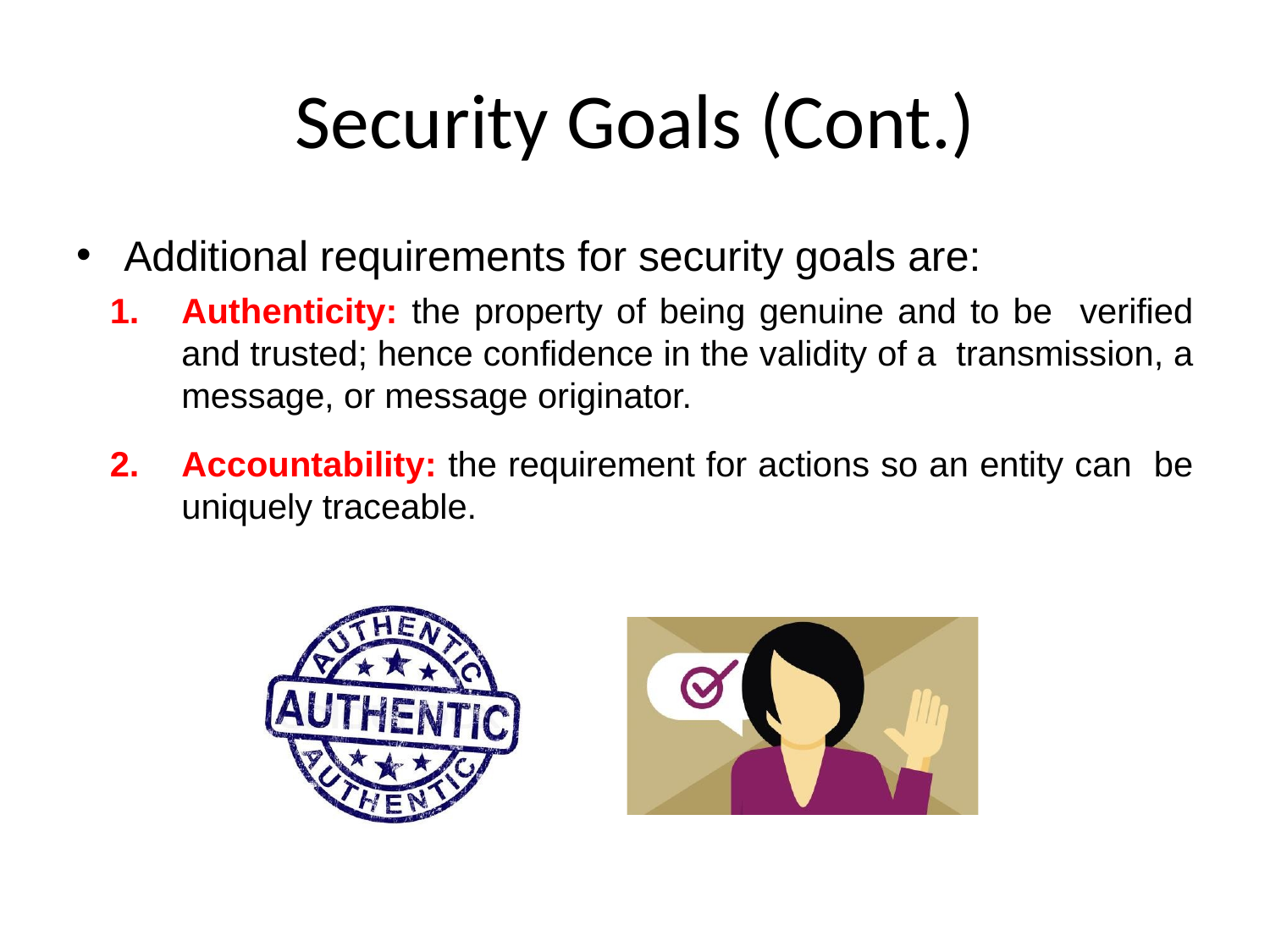

# Security Goals (Cont.)
Additional requirements for security goals are:
Authenticity: the property of being genuine and to be  verified and trusted; hence confidence in the validity of a  transmission, a message, or message originator.
Accountability: the requirement for actions so an entity can  be uniquely traceable.